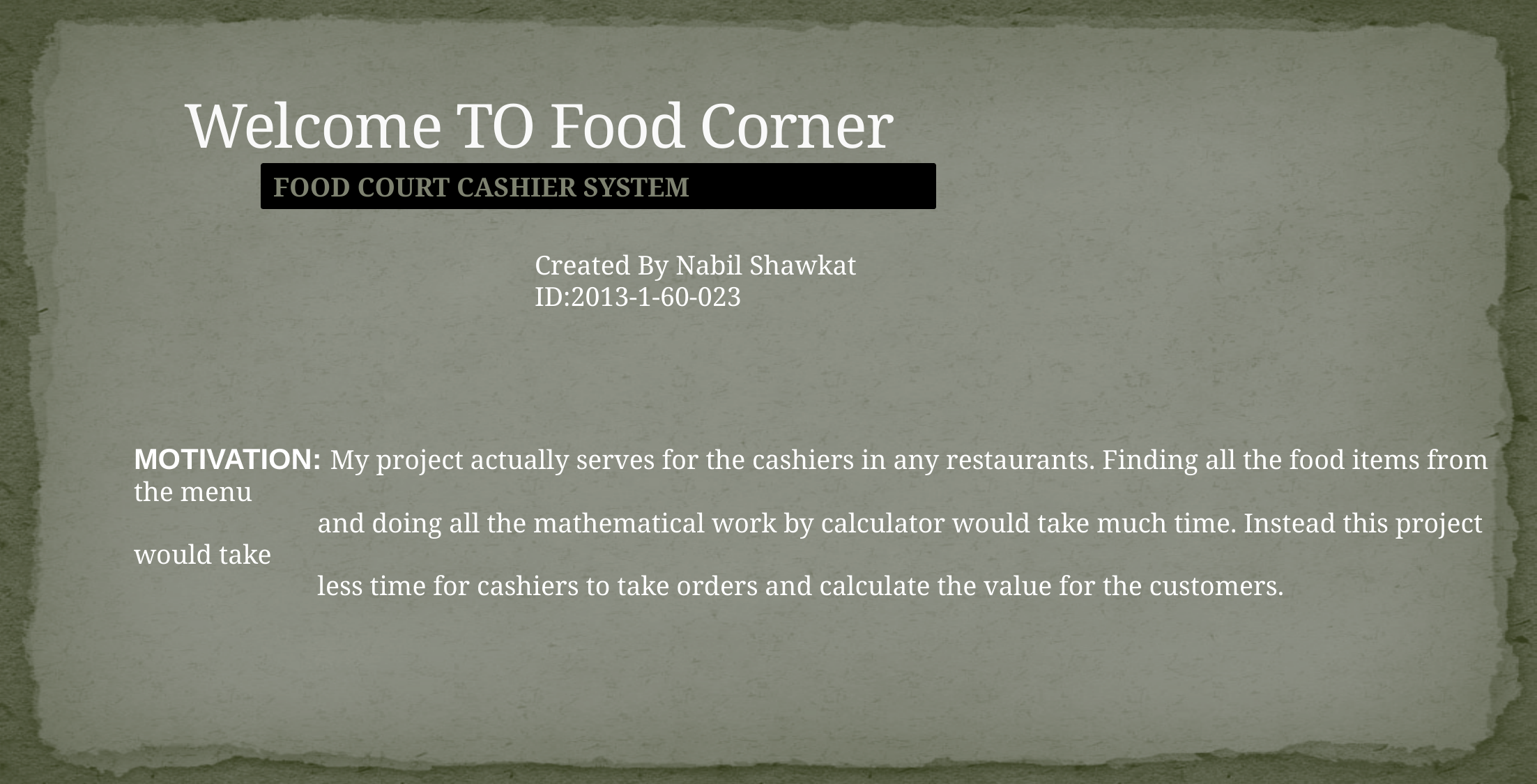

Welcome TO Food Corner
FOOD COURT CASHIER SYSTEM
Created By Nabil Shawkat
ID:2013-1-60-023
MOTIVATION: My project actually serves for the cashiers in any restaurants. Finding all the food items from the menu
                           and doing all the mathematical work by calculator would take much time. Instead this project would take
                           less time for cashiers to take orders and calculate the value for the customers.